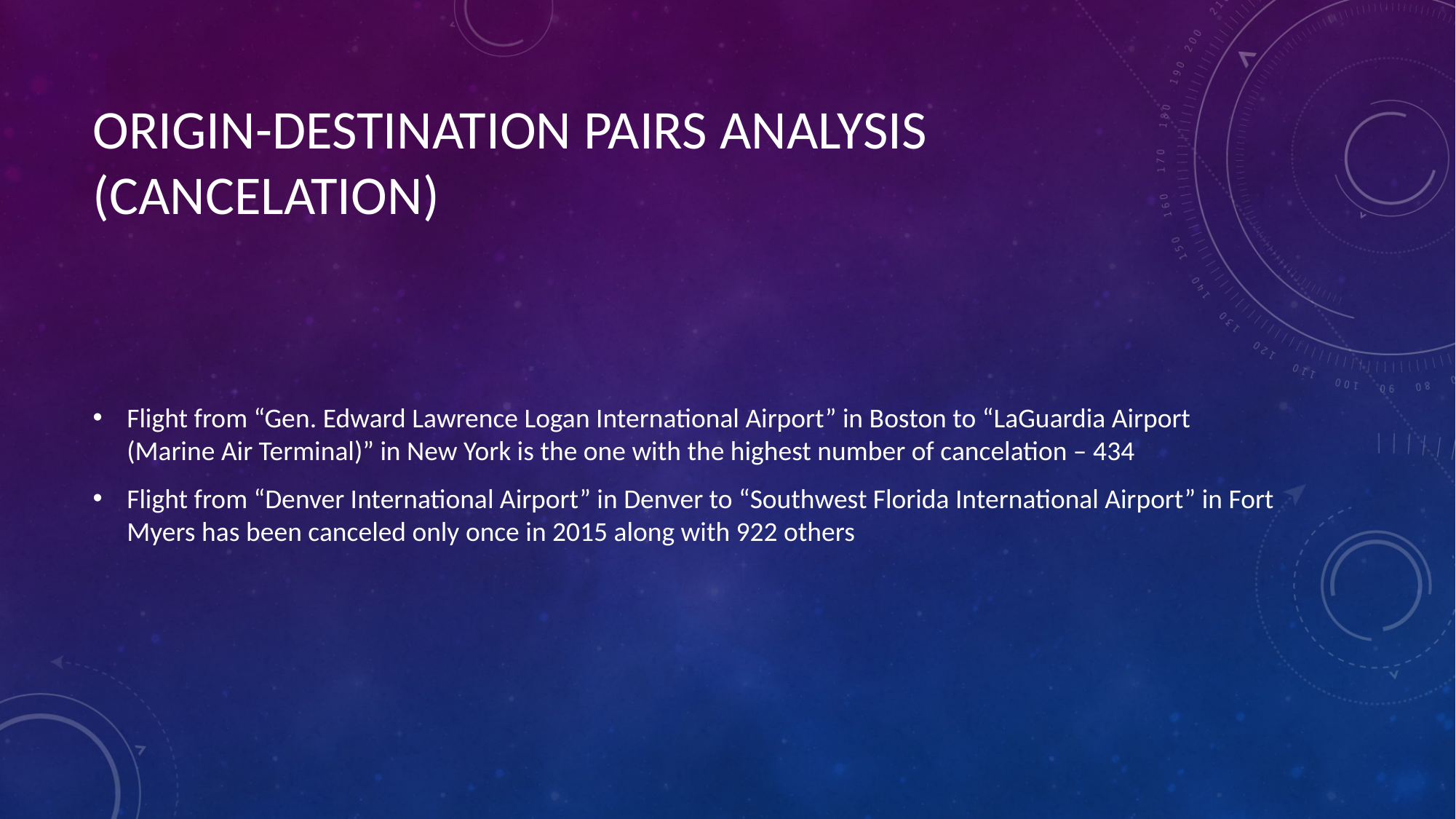

# Origin-Destination Pairs Analysis (Cancelation)
Flight from “Gen. Edward Lawrence Logan International Airport” in Boston to “LaGuardia Airport (Marine Air Terminal)” in New York is the one with the highest number of cancelation – 434
Flight from “Denver International Airport” in Denver to “Southwest Florida International Airport” in Fort Myers has been canceled only once in 2015 along with 922 others